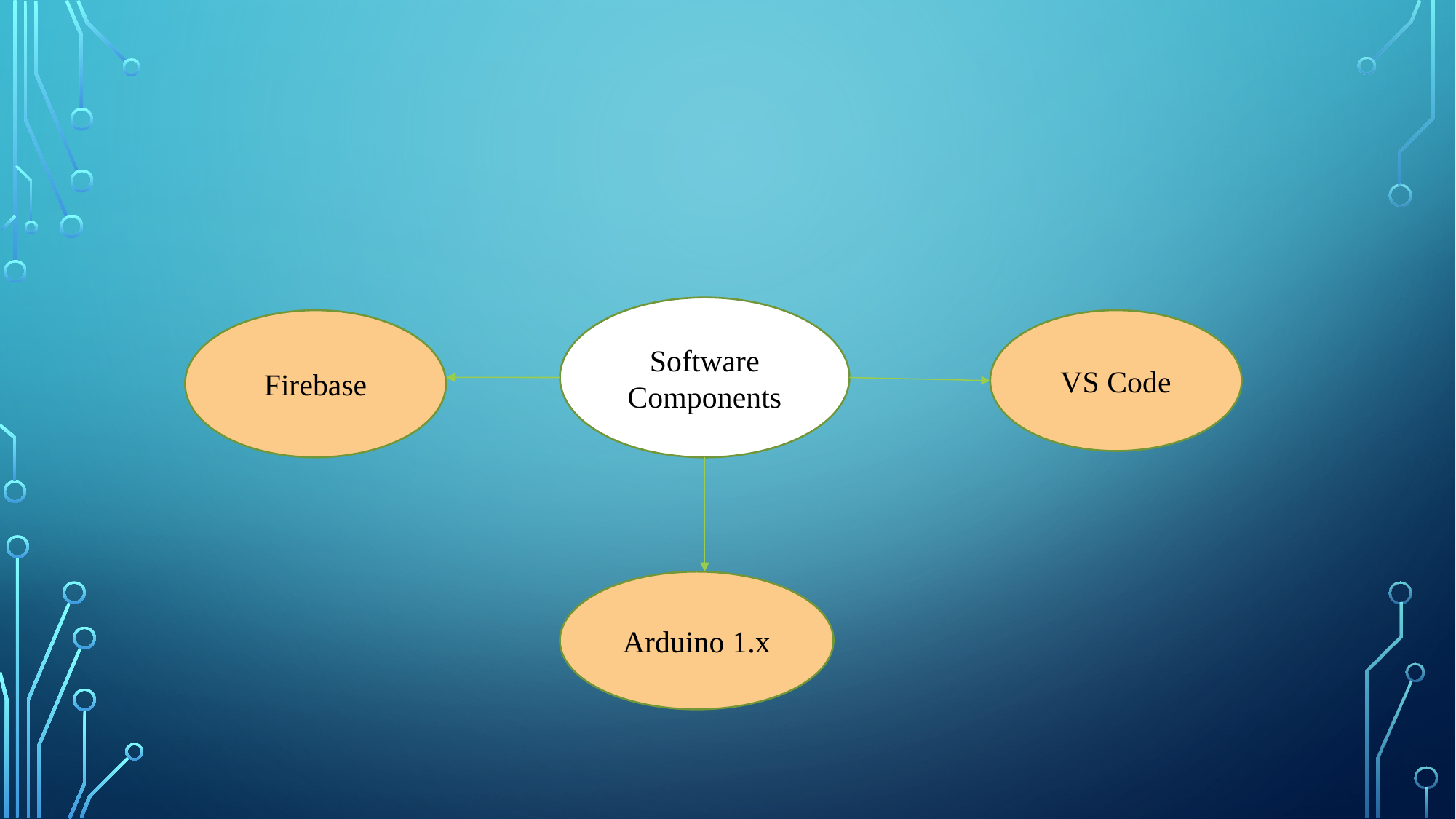

Software Components
Firebase
VS Code
Arduino 1.x